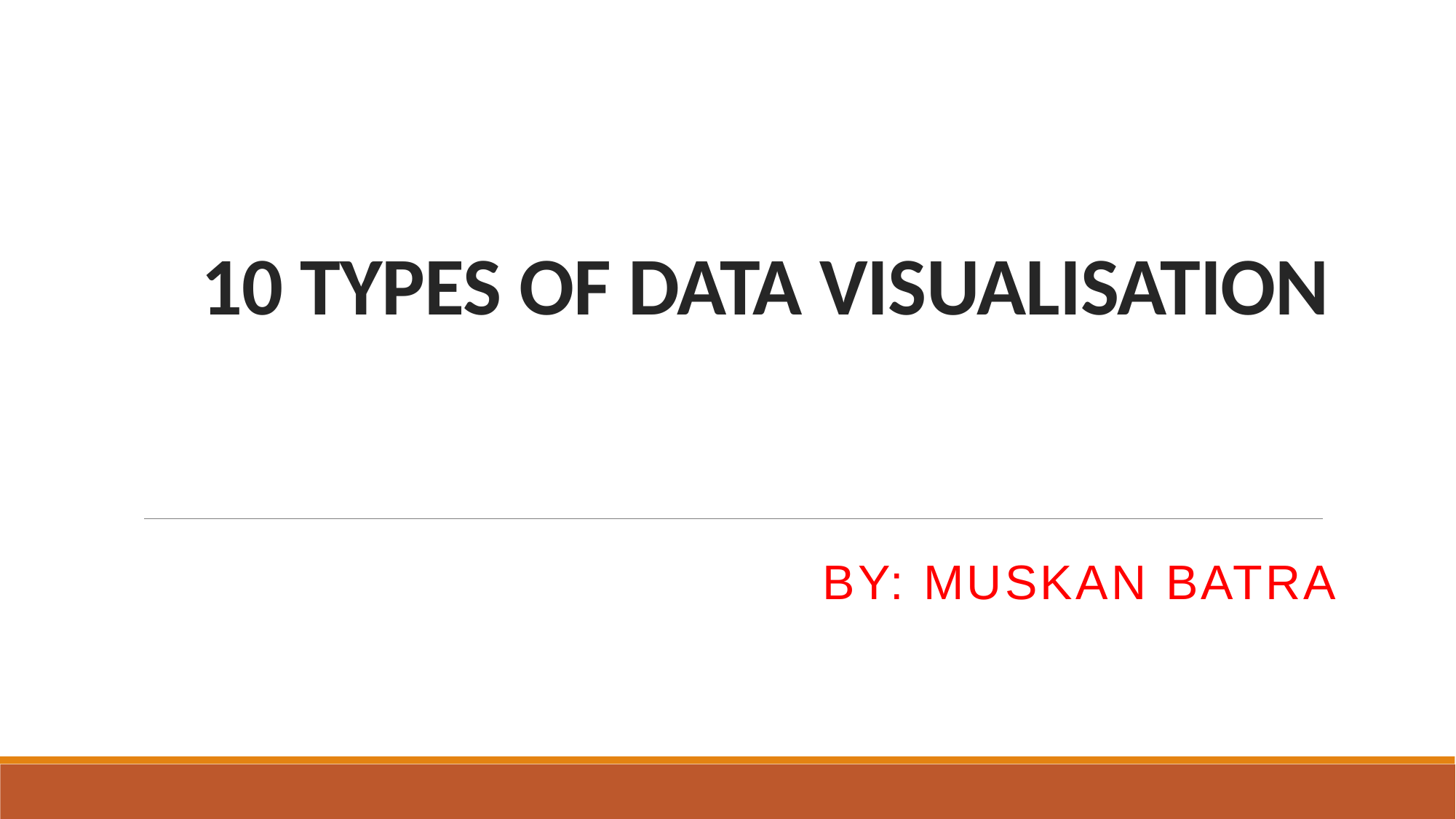

# 10 TYPES OF DATA VISUALISATION
BY: MUSKAN BATRA